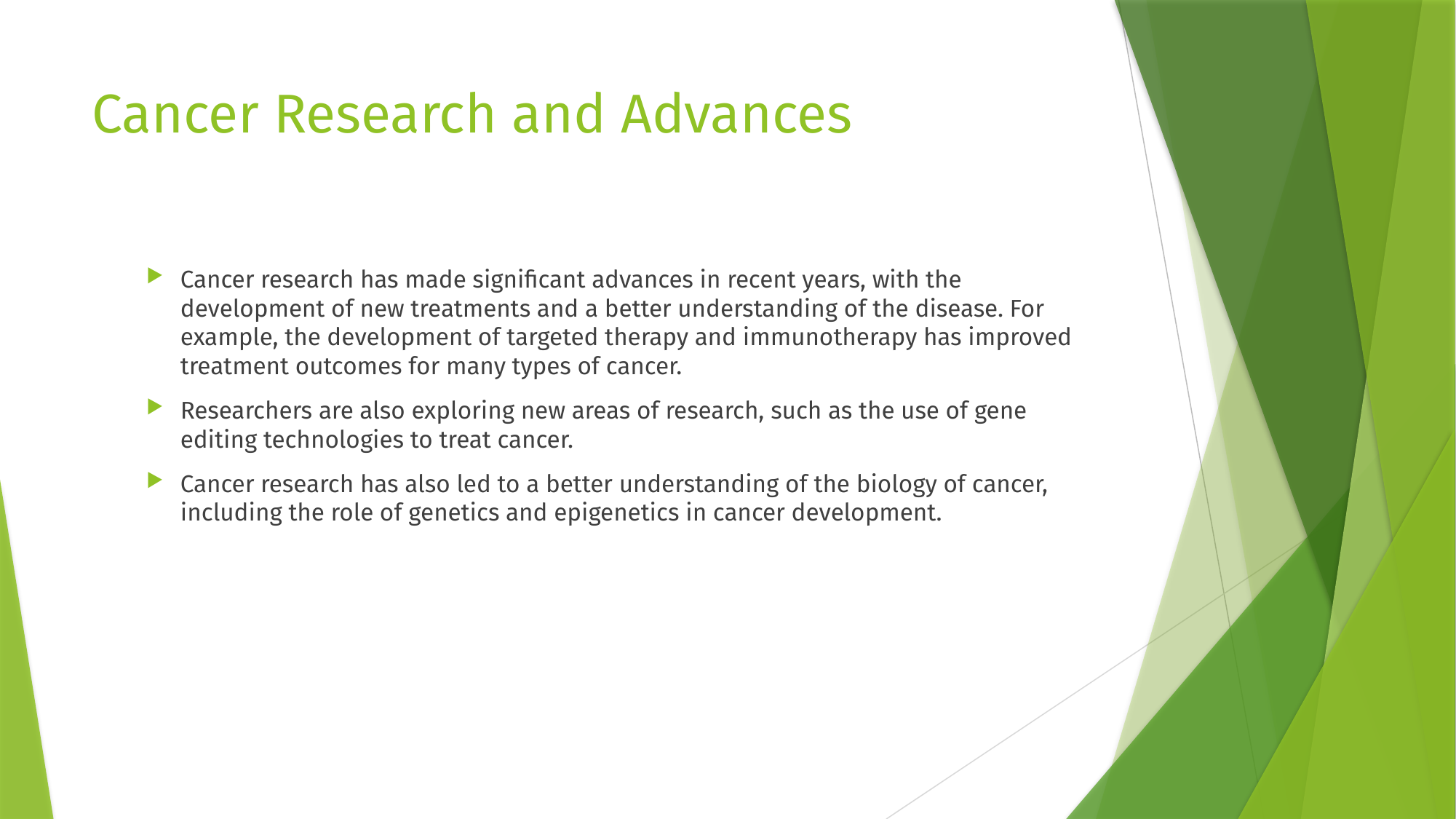

# Cancer Research and Advances
Cancer research has made significant advances in recent years, with the development of new treatments and a better understanding of the disease. For example, the development of targeted therapy and immunotherapy has improved treatment outcomes for many types of cancer.
Researchers are also exploring new areas of research, such as the use of gene editing technologies to treat cancer.
Cancer research has also led to a better understanding of the biology of cancer, including the role of genetics and epigenetics in cancer development.